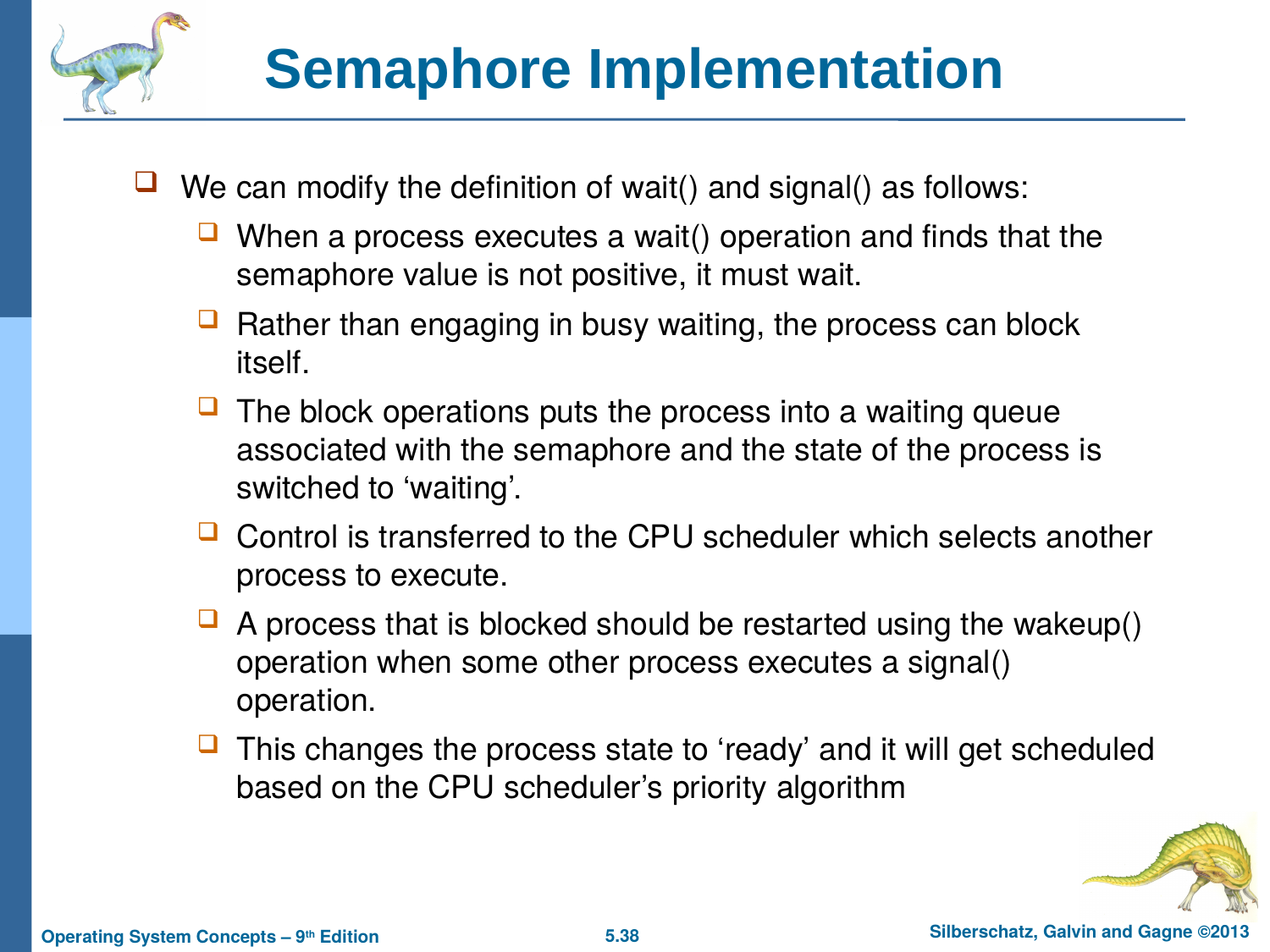

# Semaphore Implementation
We can modify the definition of wait() and signal() as follows:
When a process executes a wait() operation and finds that the semaphore value is not positive, it must wait.
Rather than engaging in busy waiting, the process can block itself.
The block operations puts the process into a waiting queue associated with the semaphore and the state of the process is switched to ‘waiting’.
Control is transferred to the CPU scheduler which selects another process to execute.
A process that is blocked should be restarted using the wakeup() operation when some other process executes a signal() operation.
This changes the process state to ‘ready’ and it will get scheduled based on the CPU scheduler’s priority algorithm